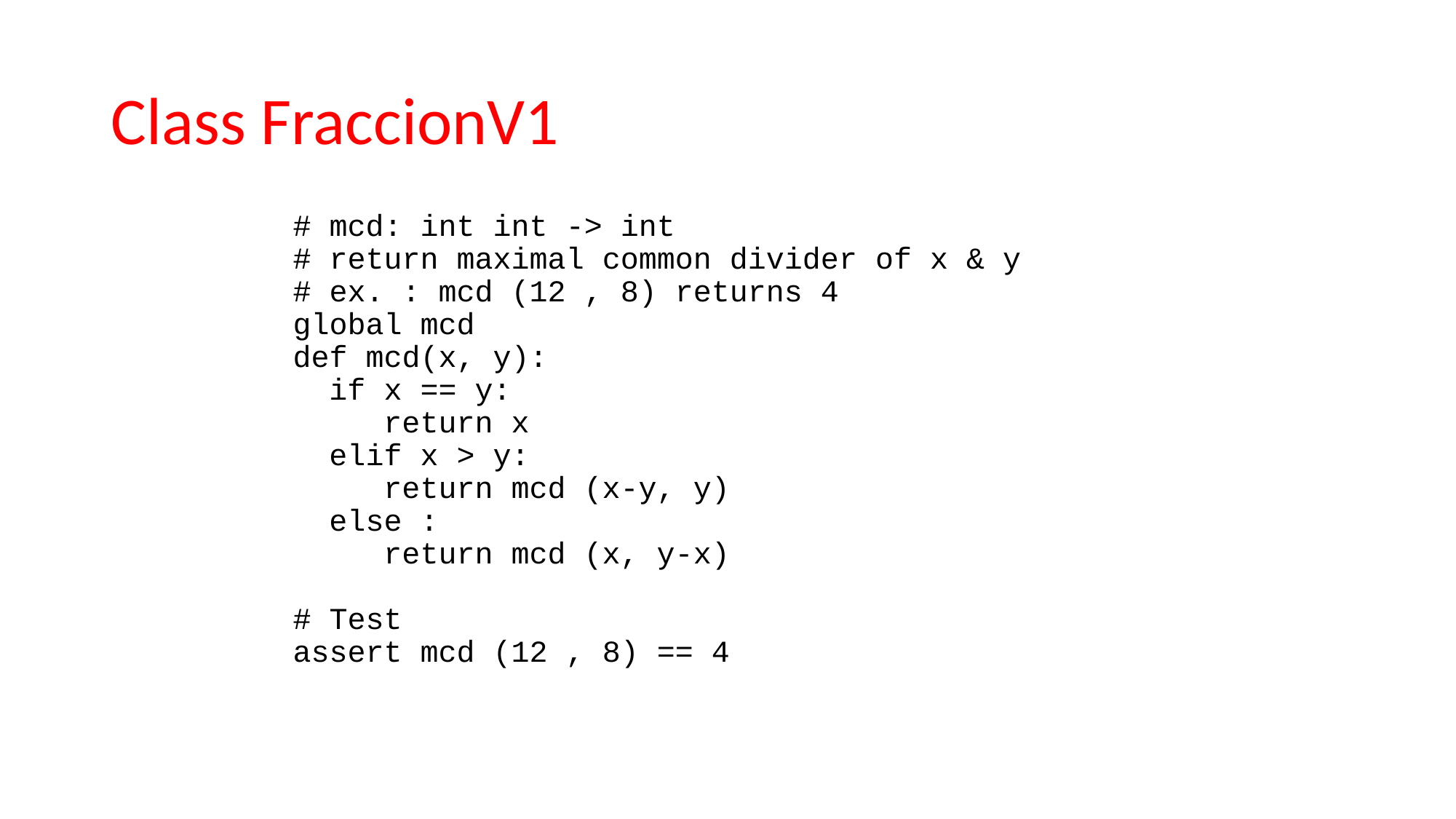

# Class FraccionV1
   # mcd: int int -> int
   # return maximal common divider of x & y
   # ex. : mcd (12 , 8) returns 4
   global mcd
   def mcd(x, y):
     if x == y:
        return x
     elif x > y:
        return mcd (x-y, y)
     else :
        return mcd (x, y-x)

   # Test
   assert mcd (12 , 8) == 4